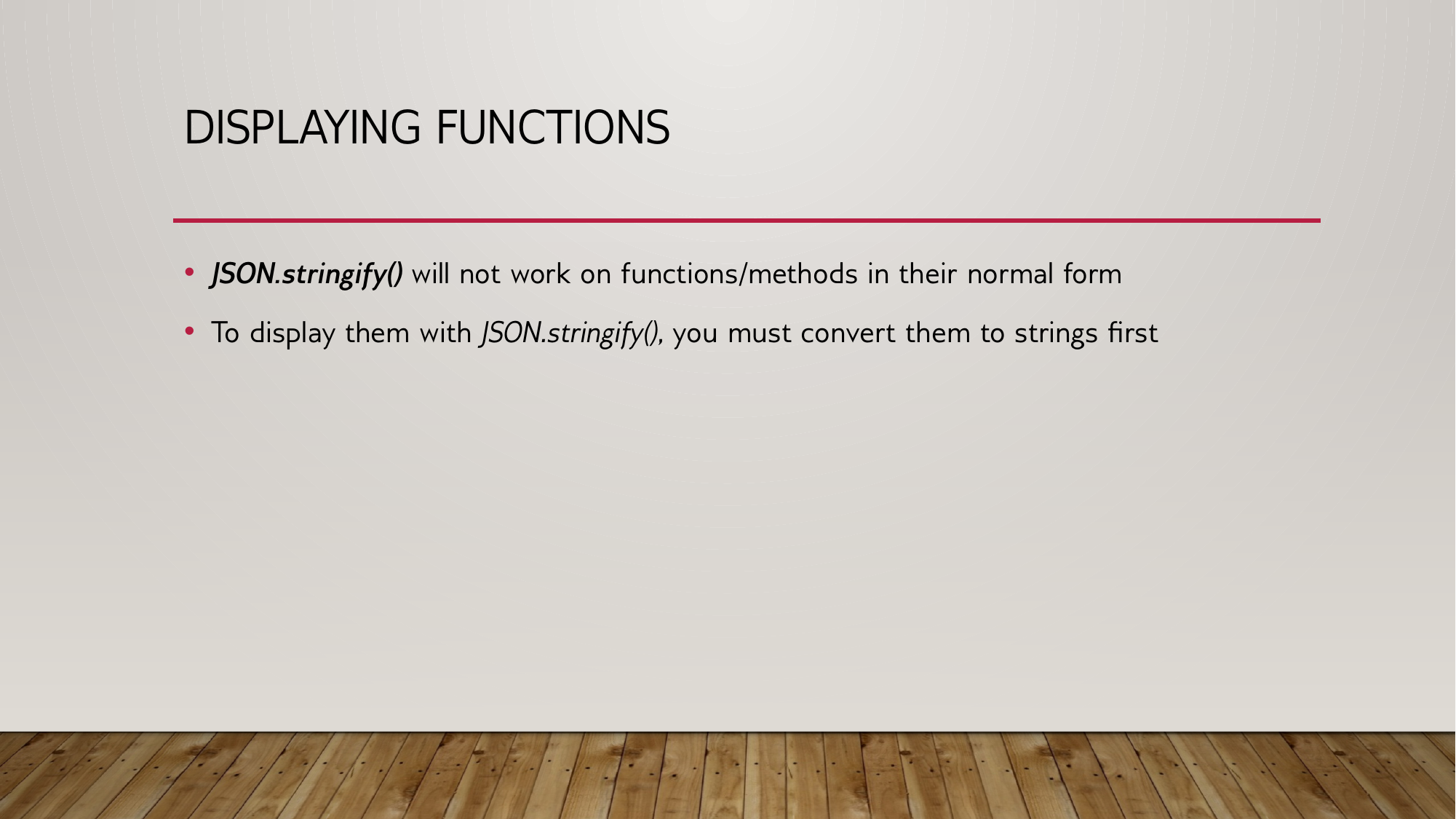

# Displaying Functions
JSON.stringify() will not work on functions/methods in their normal form
To display them with JSON.stringify(), you must convert them to strings first